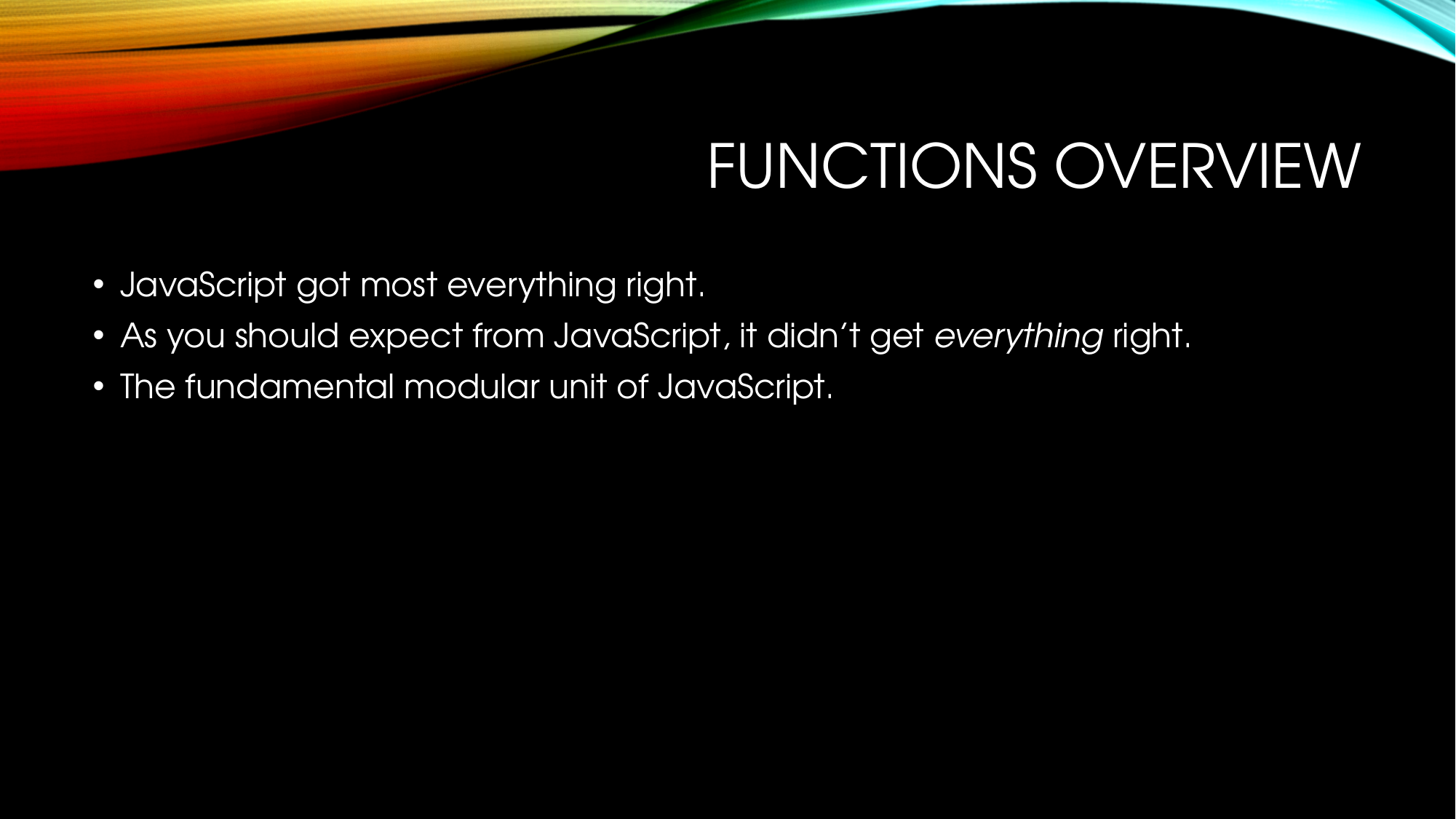

# Functions Overview
JavaScript got most everything right.
As you should expect from JavaScript, it didn’t get everything right.
The fundamental modular unit of JavaScript.